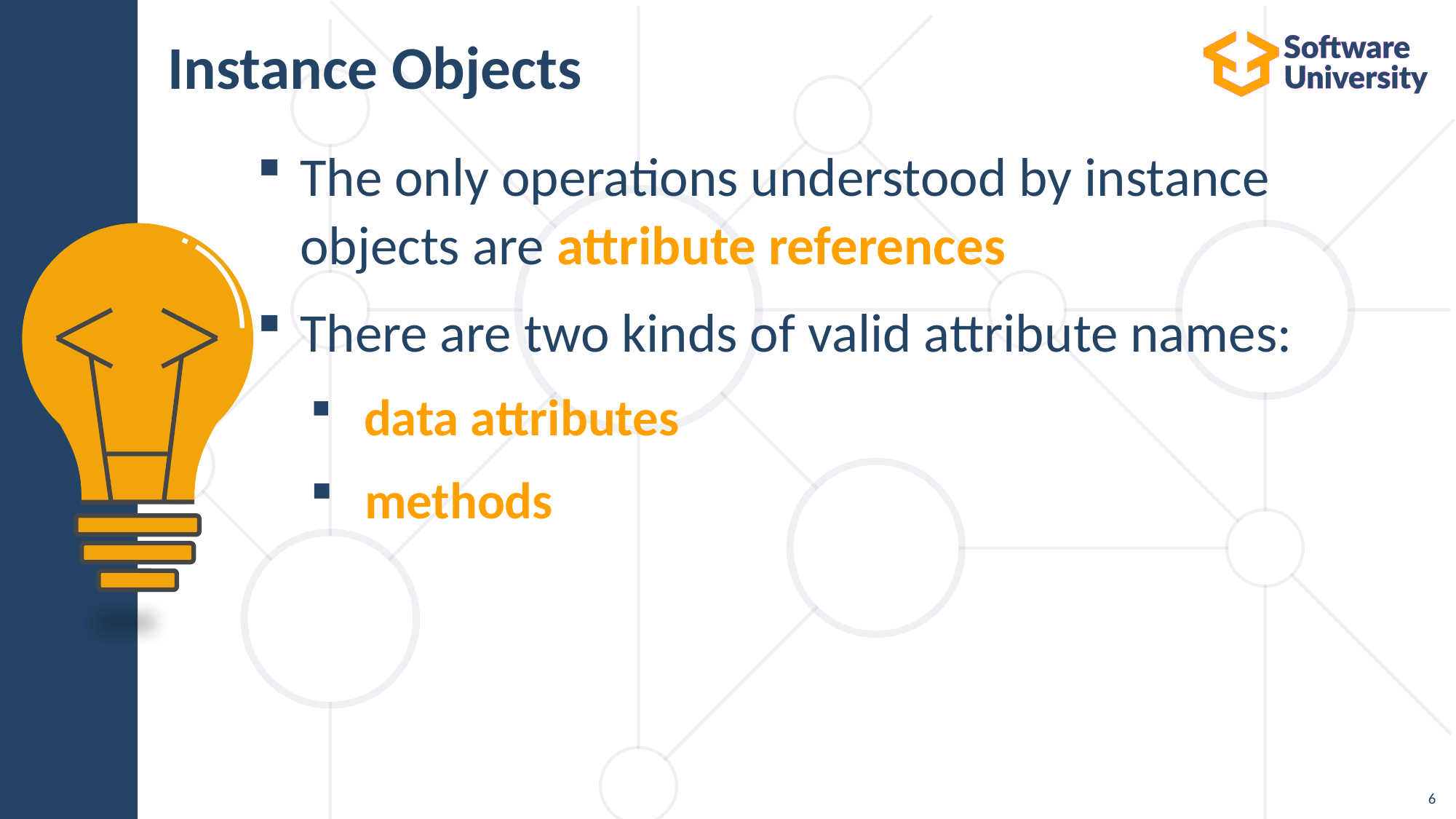

Instance Objects
The only operations understood by instance objects are attribute references
There are two kinds of valid attribute names:
 data attributes
 methods
6